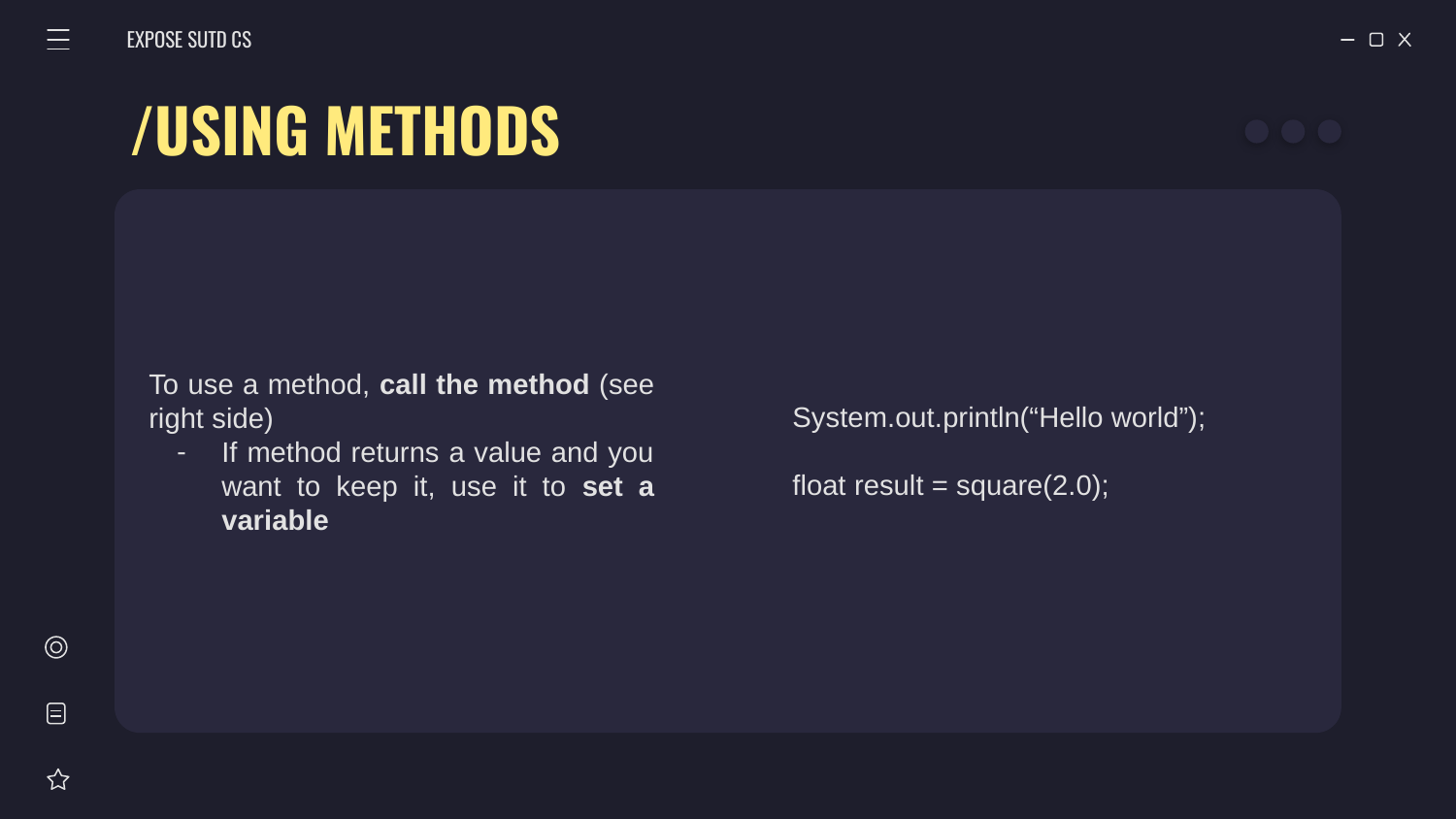

EXPOSE SUTD CS

# /USING METHODS

System.out.println(“Hello world”);

float result = square(2.0);
To use a method, call the method (see right side)
If method returns a value and you want to keep it, use it to set a variable